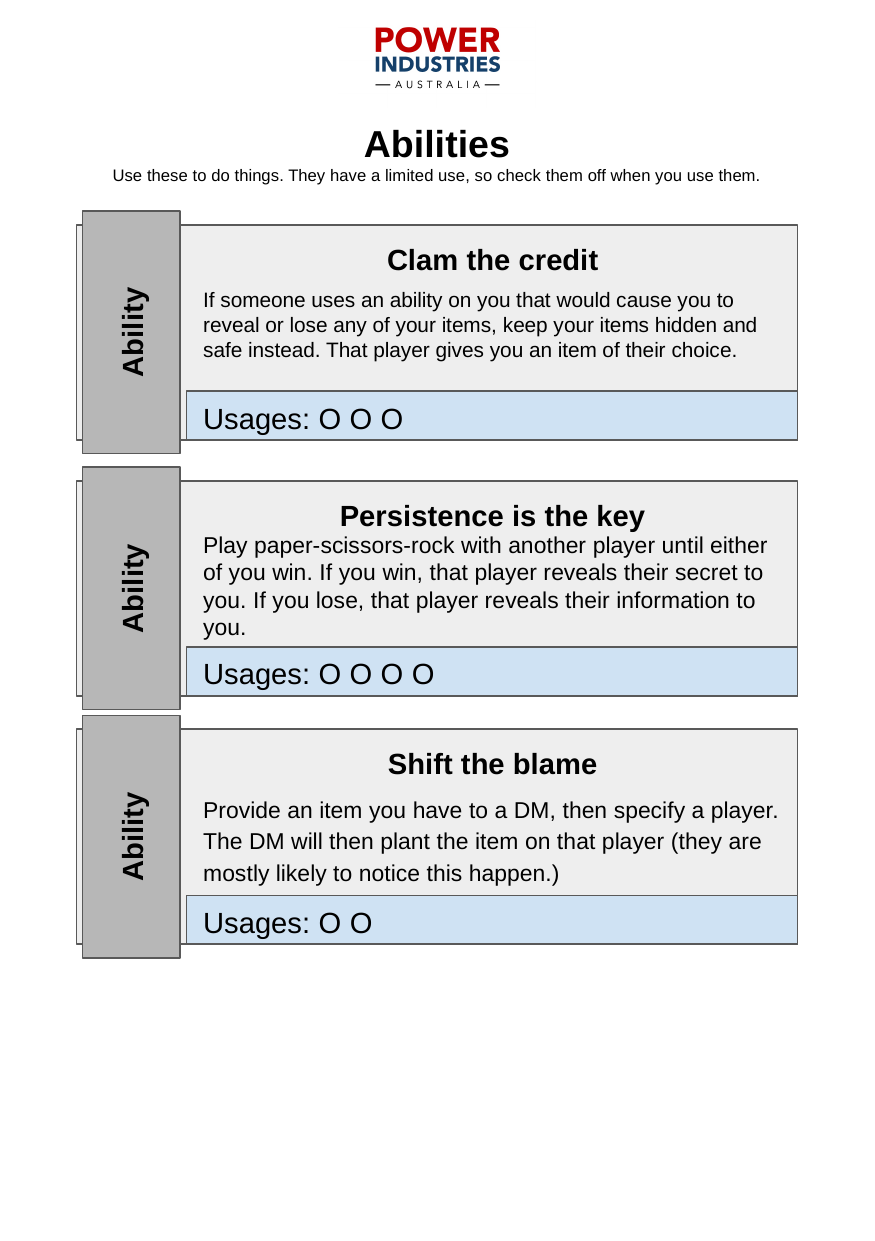

Abilities
Use these to do things. They have a limited use, so check them off when you use them.

Clam the credit
If someone uses an ability on you that would cause you to reveal or lose any of your items, keep your items hidden and safe instead. That player gives you an item of their choice.
Ability
Usages: O O O

Persistence is the key
Play paper-scissors-rock with another player until either of you win. If you win, that player reveals their secret to you. If you lose, that player reveals their information to you.
Ability
Usages: O O O O

Shift the blame
Provide an item you have to a DM, then specify a player. The DM will then plant the item on that player (they are mostly likely to notice this happen.)
Ability
Usages: O O